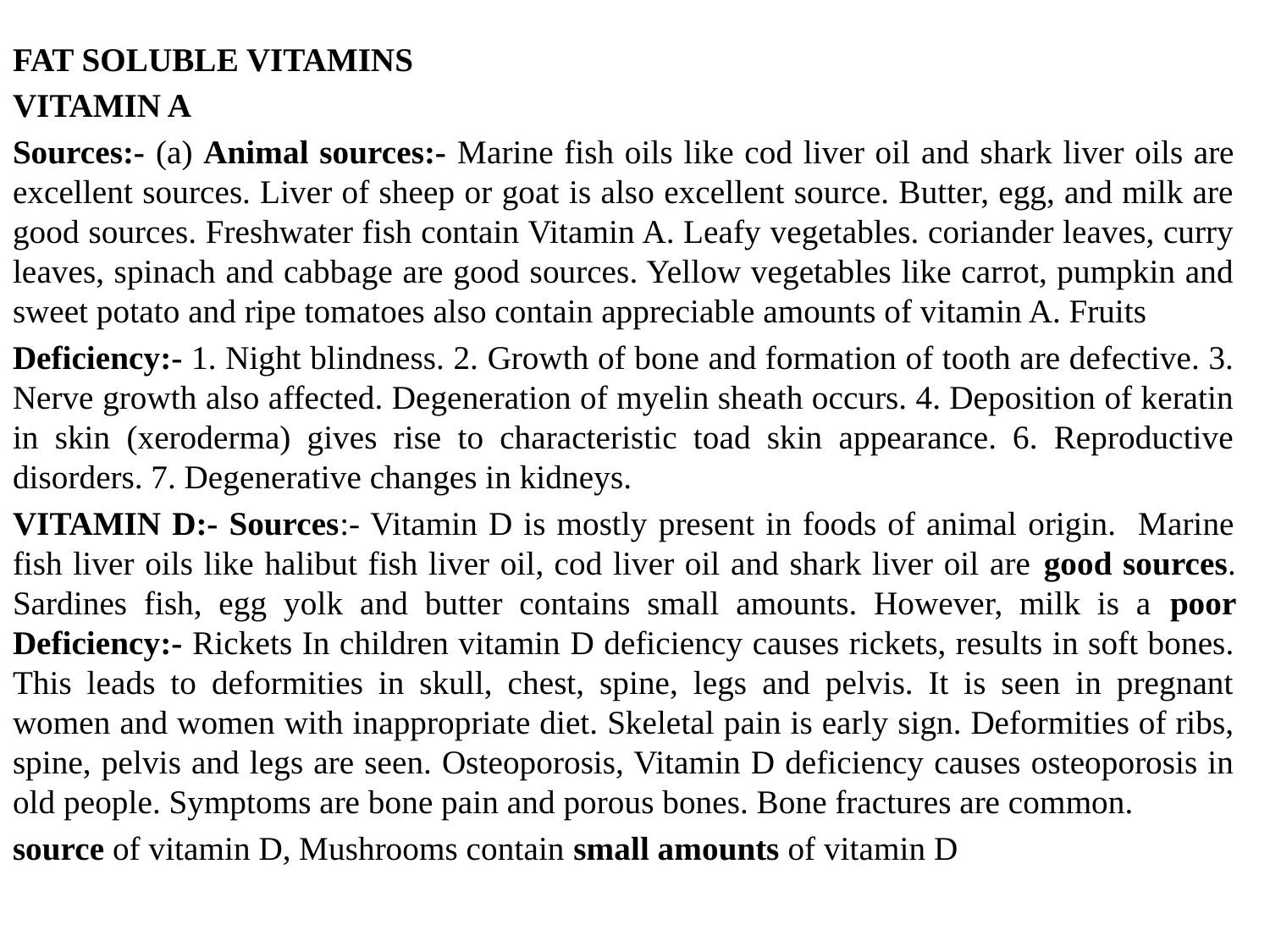

#
FAT SOLUBLE VITAMINS
VITAMIN A
Sources:- (a) Animal sources:- Marine fish oils like cod liver oil and shark liver oils are excellent sources. Liver of sheep or goat is also excellent source. Butter, egg, and milk are good sources. Freshwater fish contain Vitamin A. Leafy vegetables. coriander leaves, curry leaves, spinach and cabbage are good sources. Yellow vegetables like carrot, pumpkin and sweet potato and ripe tomatoes also contain appreciable amounts of vitamin A. Fruits
Deficiency:- 1. Night blindness. 2. Growth of bone and formation of tooth are defective. 3. Nerve growth also affected. Degeneration of myelin sheath occurs. 4. Deposition of keratin in skin (xeroderma) gives rise to characteristic toad skin appearance. 6. Reproductive disorders. 7. Degenerative changes in kidneys.
VITAMIN D:- Sources:- Vitamin D is mostly present in foods of animal origin.  Marine fish liver oils like halibut fish liver oil, cod liver oil and shark liver oil are good sources. Sardines fish, egg yolk and butter contains small amounts. However, milk is a poor Deficiency:- Rickets In children vitamin D deficiency causes rickets, results in soft bones. This leads to deformities in skull, chest, spine, legs and pelvis. It is seen in pregnant women and women with inappropriate diet. Skeletal pain is early sign. Deformities of ribs, spine, pelvis and legs are seen. Osteoporosis, Vitamin D deficiency causes osteoporosis in old people. Symptoms are bone pain and porous bones. Bone fractures are common.
source of vitamin D, Mushrooms contain small amounts of vitamin D